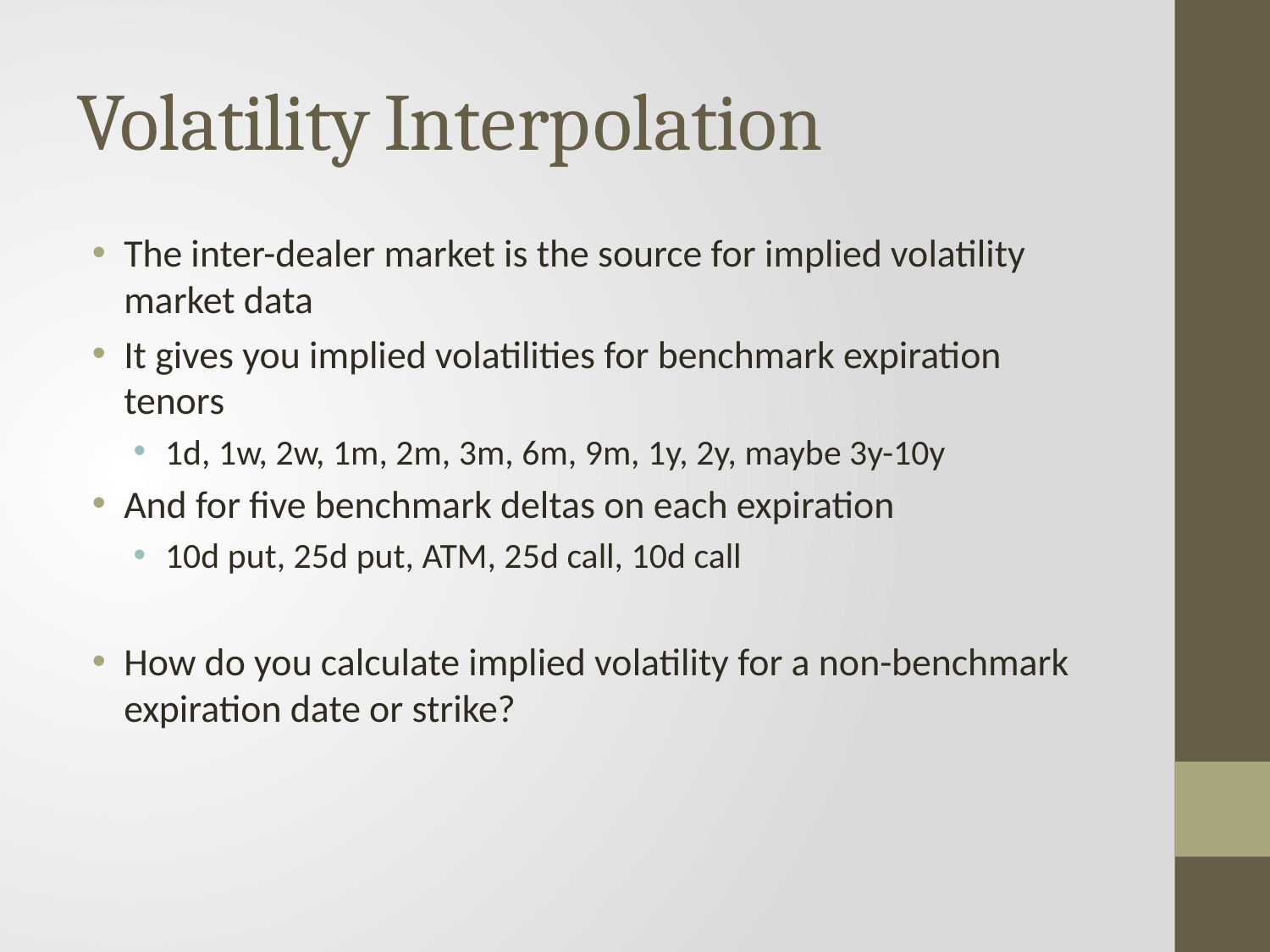

# Volatility Interpolation
The inter-dealer market is the source for implied volatility market data
It gives you implied volatilities for benchmark expiration tenors
1d, 1w, 2w, 1m, 2m, 3m, 6m, 9m, 1y, 2y, maybe 3y-10y
And for five benchmark deltas on each expiration
10d put, 25d put, ATM, 25d call, 10d call

How do you calculate implied volatility for a non-benchmark expiration date or strike?